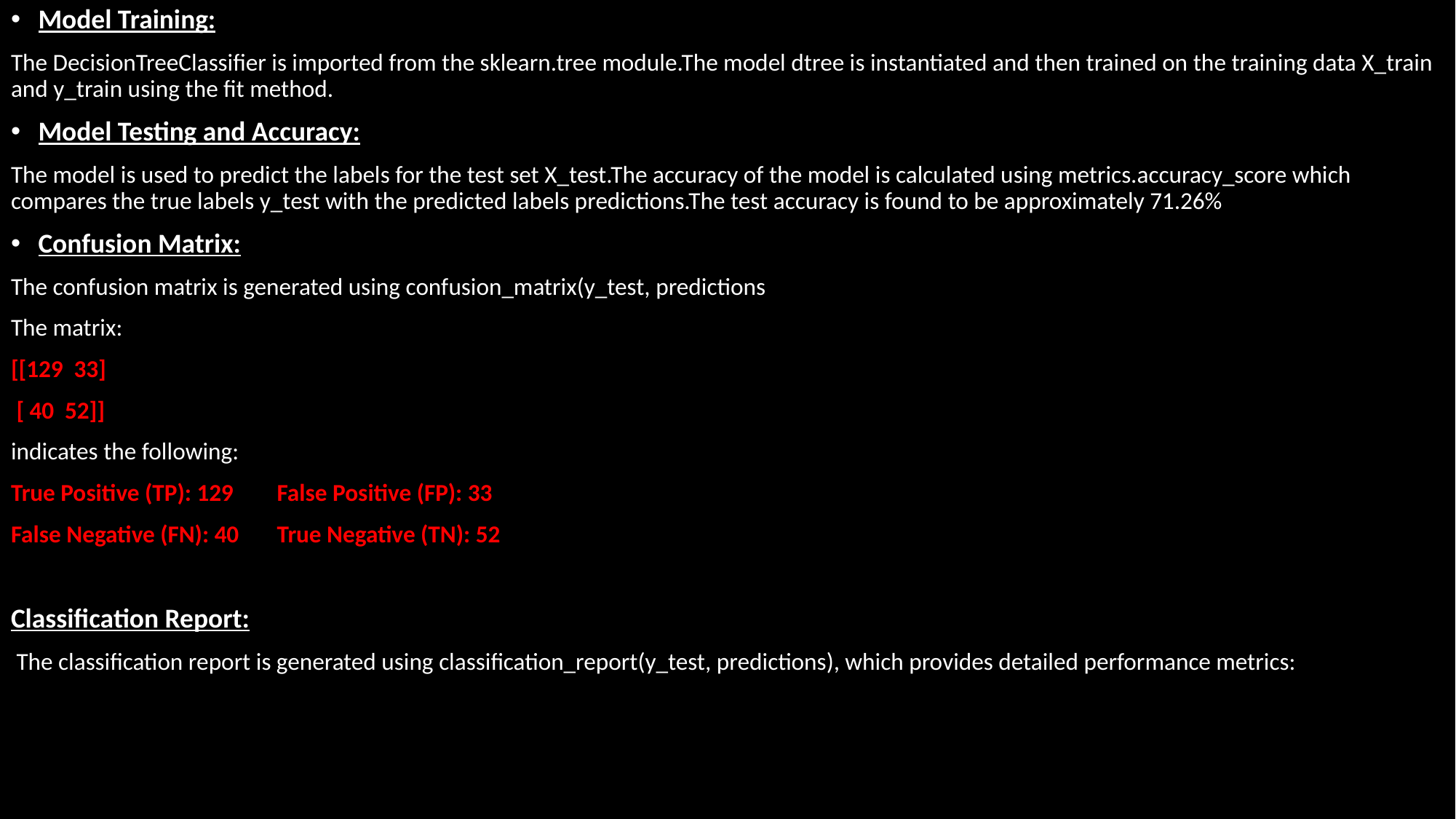

Model Training:
The DecisionTreeClassifier is imported from the sklearn.tree module.The model dtree is instantiated and then trained on the training data X_train and y_train using the fit method.
Model Testing and Accuracy:
The model is used to predict the labels for the test set X_test.The accuracy of the model is calculated using metrics.accuracy_score which compares the true labels y_test with the predicted labels predictions.The test accuracy is found to be approximately 71.26%
Confusion Matrix:
The confusion matrix is generated using confusion_matrix(y_test, predictions
The matrix:
[[129  33]
 [ 40  52]]
indicates the following:
True Positive (TP): 129        False Positive (FP): 33
False Negative (FN): 40       True Negative (TN): 52

Classification Report:
 The classification report is generated using classification_report(y_test, predictions), which provides detailed performance metrics: